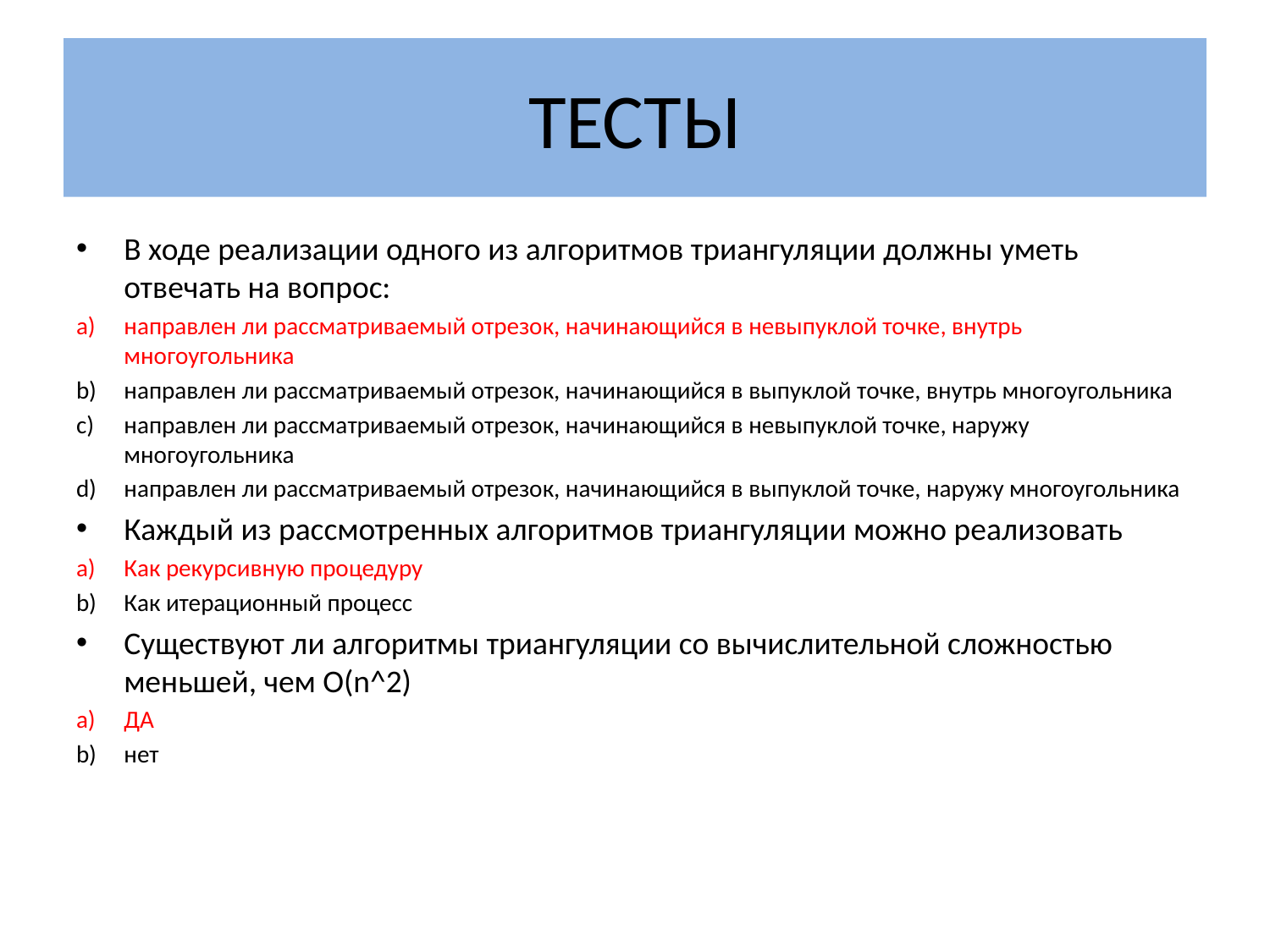

# ТЕСТЫ
В ходе реализации одного из алгоритмов триангуляции должны уметь отвечать на вопрос:
направлен ли рассматриваемый отрезок, начинающийся в невыпуклой точке, внутрь многоугольника
направлен ли рассматриваемый отрезок, начинающийся в выпуклой точке, внутрь многоугольника
направлен ли рассматриваемый отрезок, начинающийся в невыпуклой точке, наружу многоугольника
направлен ли рассматриваемый отрезок, начинающийся в выпуклой точке, наружу многоугольника
Каждый из рассмотренных алгоритмов триангуляции можно реализовать
Как рекурсивную процедуру
Как итерационный процесс
Существуют ли алгоритмы триангуляции со вычислительной сложностью меньшей, чем O(n^2)
ДА
нет